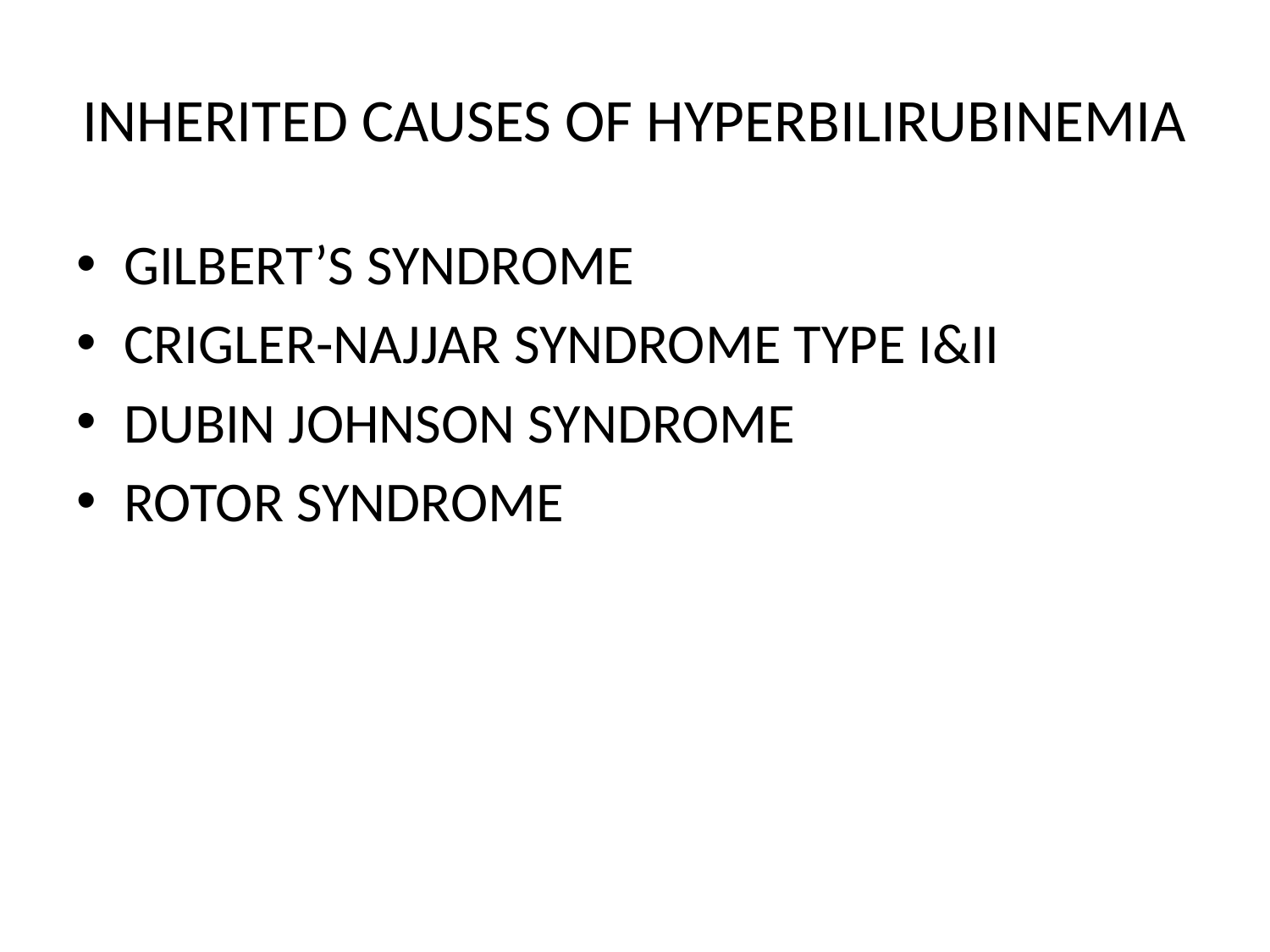

# INHERITED CAUSES OF HYPERBILIRUBINEMIA
GILBERT’S SYNDROME
CRIGLER-NAJJAR SYNDROME TYPE I&II
DUBIN JOHNSON SYNDROME
ROTOR SYNDROME